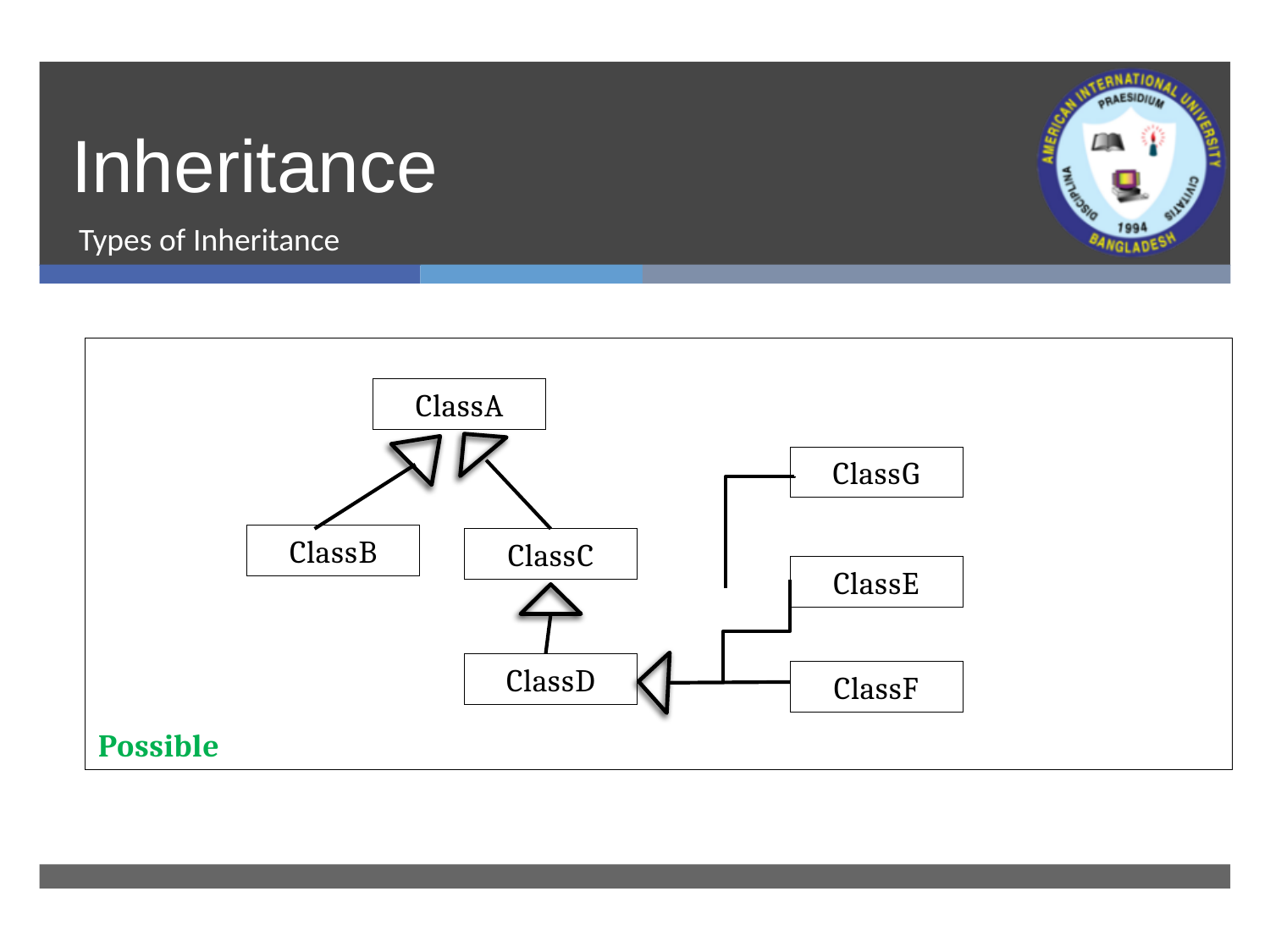

# Inheritance
Types of Inheritance

Possible
ClassA

ClassG
ClassB
ClassC
ClassE

ClassD
ClassF